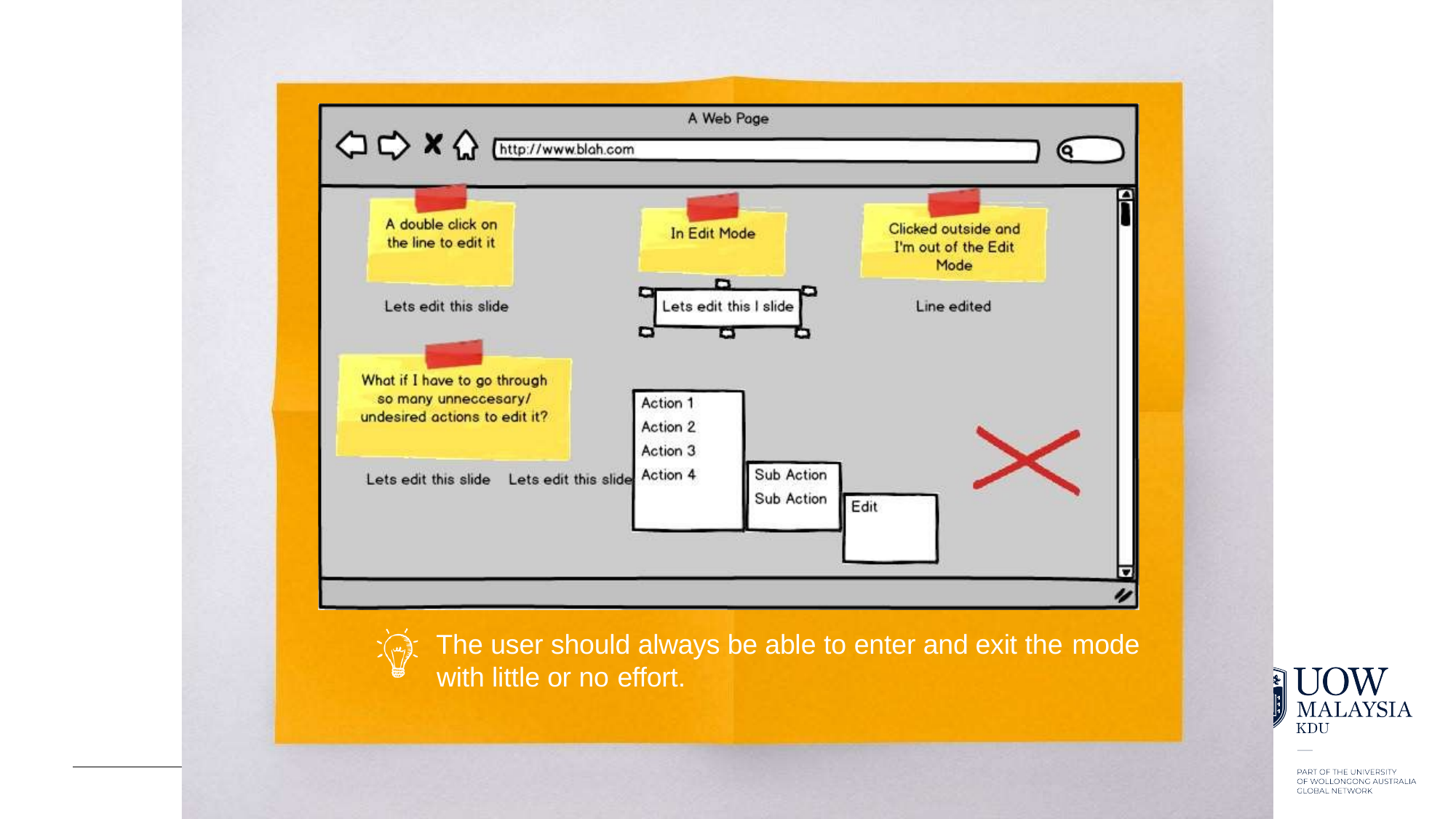

The user should always be able to enter and exit the mode
with little or no effort.